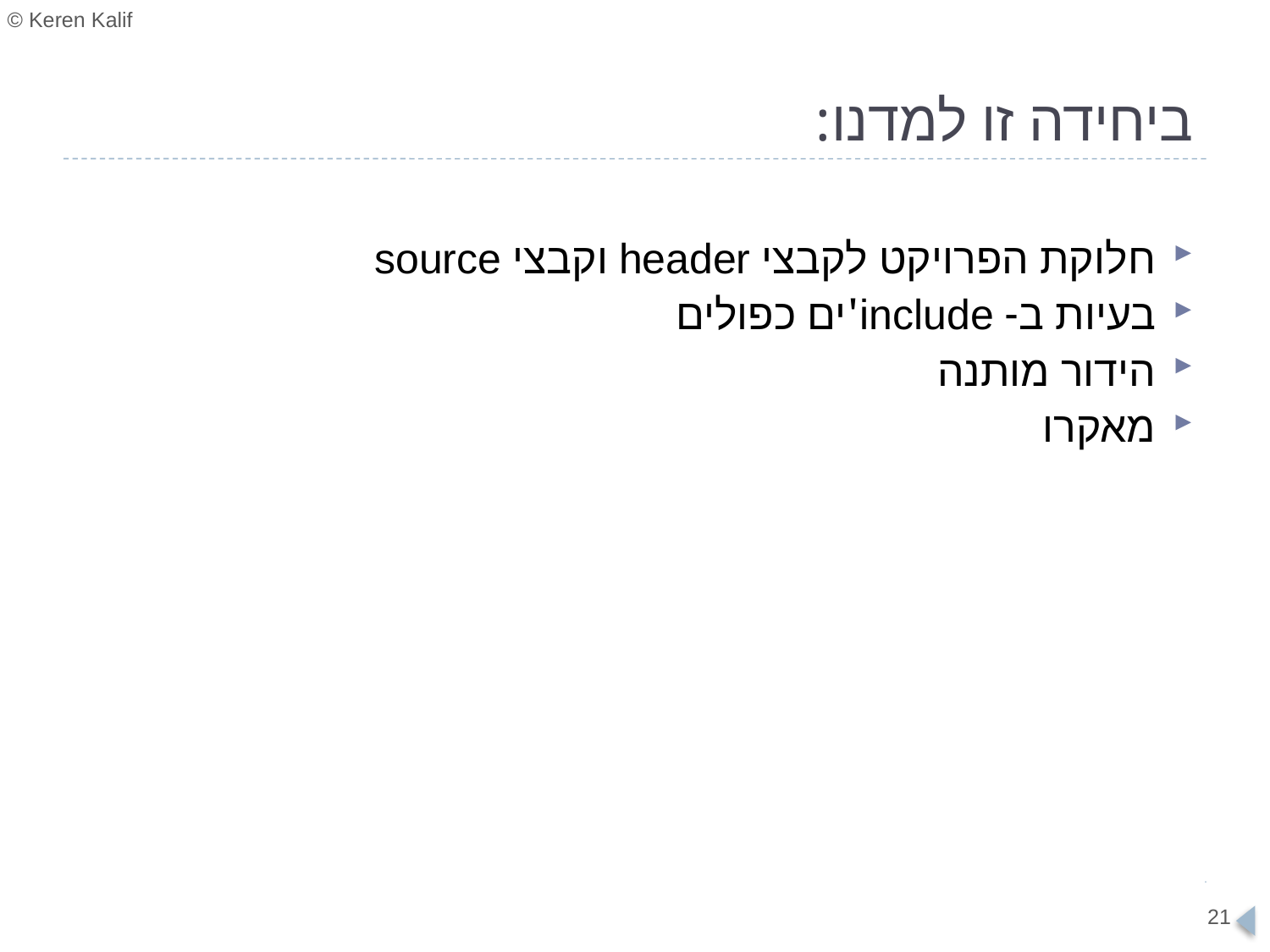

# ביחידה זו למדנו:

חלוקת הפרויקט לקבצי header וקבצי source
בעיות ב- include'ים כפולים
הידור מותנה
מאקרו